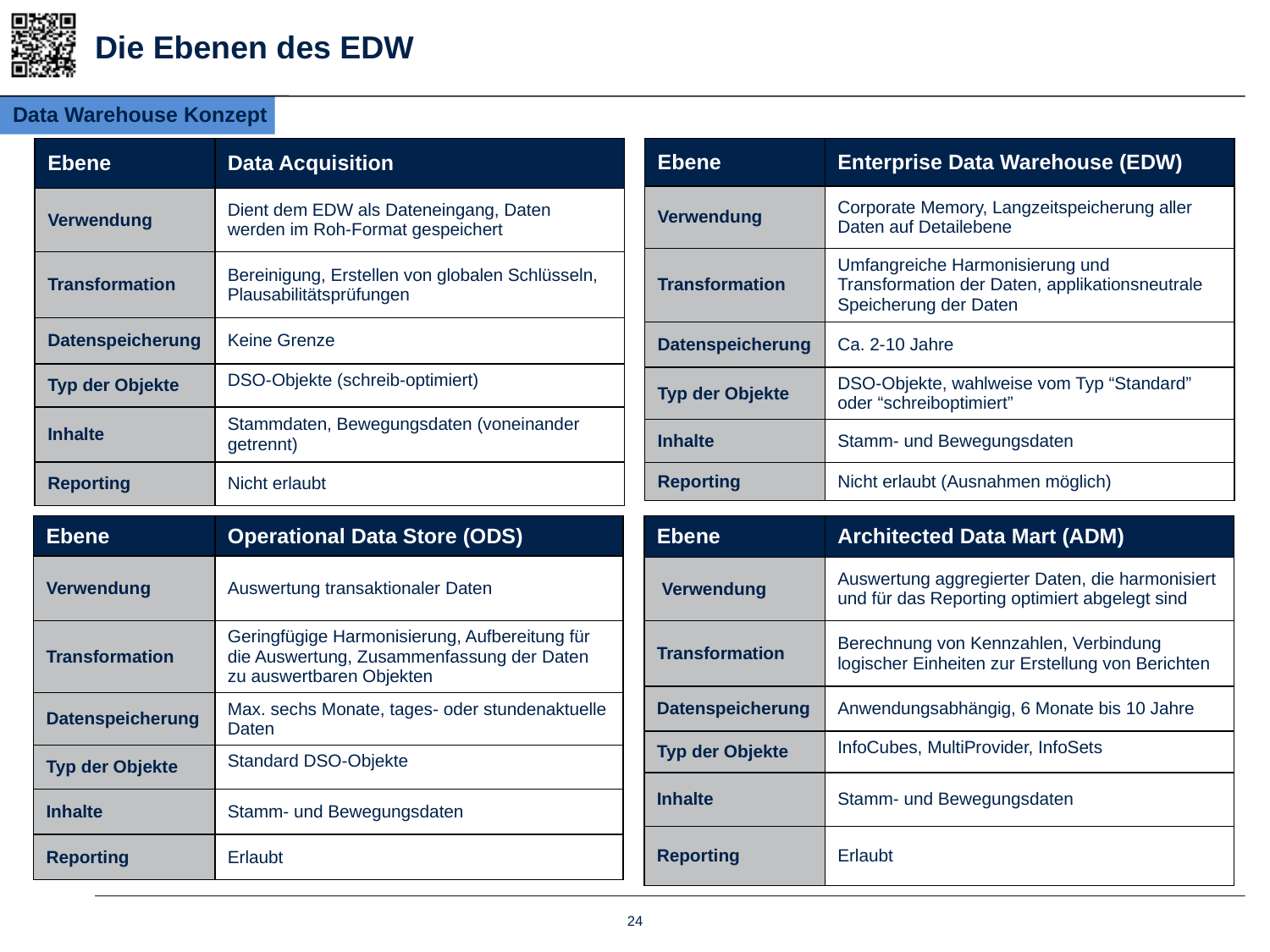

# Die Ebenen des EDW
Data Warehouse Konzept
| Ebene | Data Acquisition |
| --- | --- |
| Verwendung | Dient dem EDW als Dateneingang, Daten werden im Roh-Format gespeichert |
| Transformation | Bereinigung, Erstellen von globalen Schlüsseln, Plausabilitätsprüfungen |
| Datenspeicherung | Keine Grenze |
| Typ der Objekte | DSO-Objekte (schreib-optimiert) |
| Inhalte | Stammdaten, Bewegungsdaten (voneinander getrennt) |
| Reporting | Nicht erlaubt |
| Ebene | Enterprise Data Warehouse (EDW) |
| --- | --- |
| Verwendung | Corporate Memory, Langzeitspeicherung aller Daten auf Detailebene |
| Transformation | Umfangreiche Harmonisierung und Transformation der Daten, applikationsneutrale Speicherung der Daten |
| Datenspeicherung | Ca. 2-10 Jahre |
| Typ der Objekte | DSO-Objekte, wahlweise vom Typ “Standard” oder “schreiboptimiert” |
| Inhalte | Stamm- und Bewegungsdaten |
| Reporting | Nicht erlaubt (Ausnahmen möglich) |
| Ebene | Operational Data Store (ODS) |
| --- | --- |
| Verwendung | Auswertung transaktionaler Daten |
| Transformation | Geringfügige Harmonisierung, Aufbereitung für die Auswertung, Zusammenfassung der Daten zu auswertbaren Objekten |
| Datenspeicherung | Max. sechs Monate, tages- oder stundenaktuelle Daten |
| Typ der Objekte | Standard DSO-Objekte |
| Inhalte | Stamm- und Bewegungsdaten |
| Reporting | Erlaubt |
| Ebene | Architected Data Mart (ADM) |
| --- | --- |
| Verwendung | Auswertung aggregierter Daten, die harmonisiert und für das Reporting optimiert abgelegt sind |
| Transformation | Berechnung von Kennzahlen, Verbindung logischer Einheiten zur Erstellung von Berichten |
| Datenspeicherung | Anwendungsabhängig, 6 Monate bis 10 Jahre |
| Typ der Objekte | InfoCubes, MultiProvider, InfoSets |
| Inhalte | Stamm- und Bewegungsdaten |
| Reporting | Erlaubt |